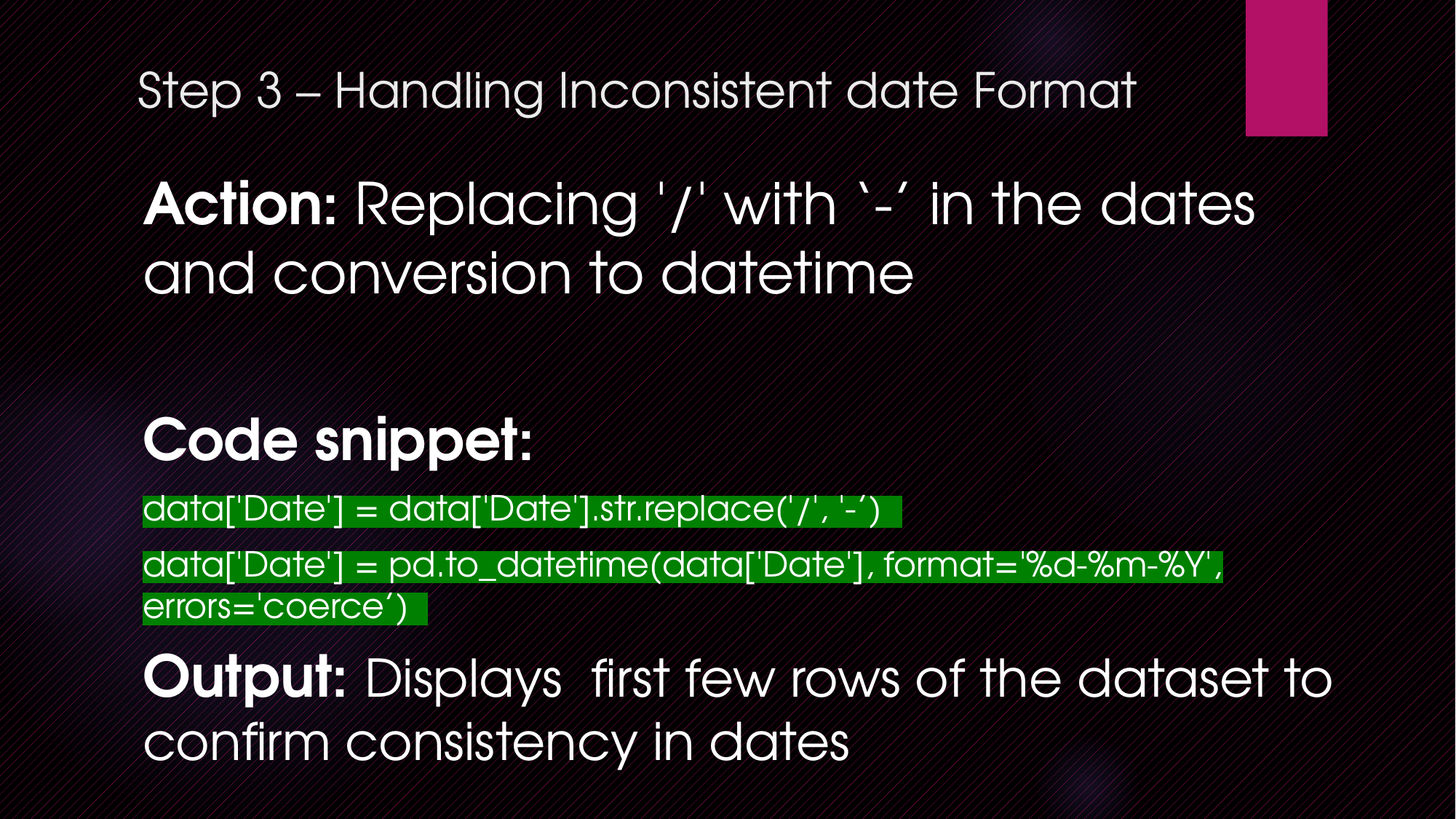

# Step 3 – Handling Inconsistent date Format
Action: Replacing '/' with ‘-’ in the dates and conversion to datetime

Code snippet:
data['Date'] = data['Date'].str.replace('/', '-’)
data['Date'] = pd.to_datetime(data['Date'], format='%d-%m-%Y', errors='coerce’)
Output: Displays  first few rows of the dataset to confirm consistency in dates